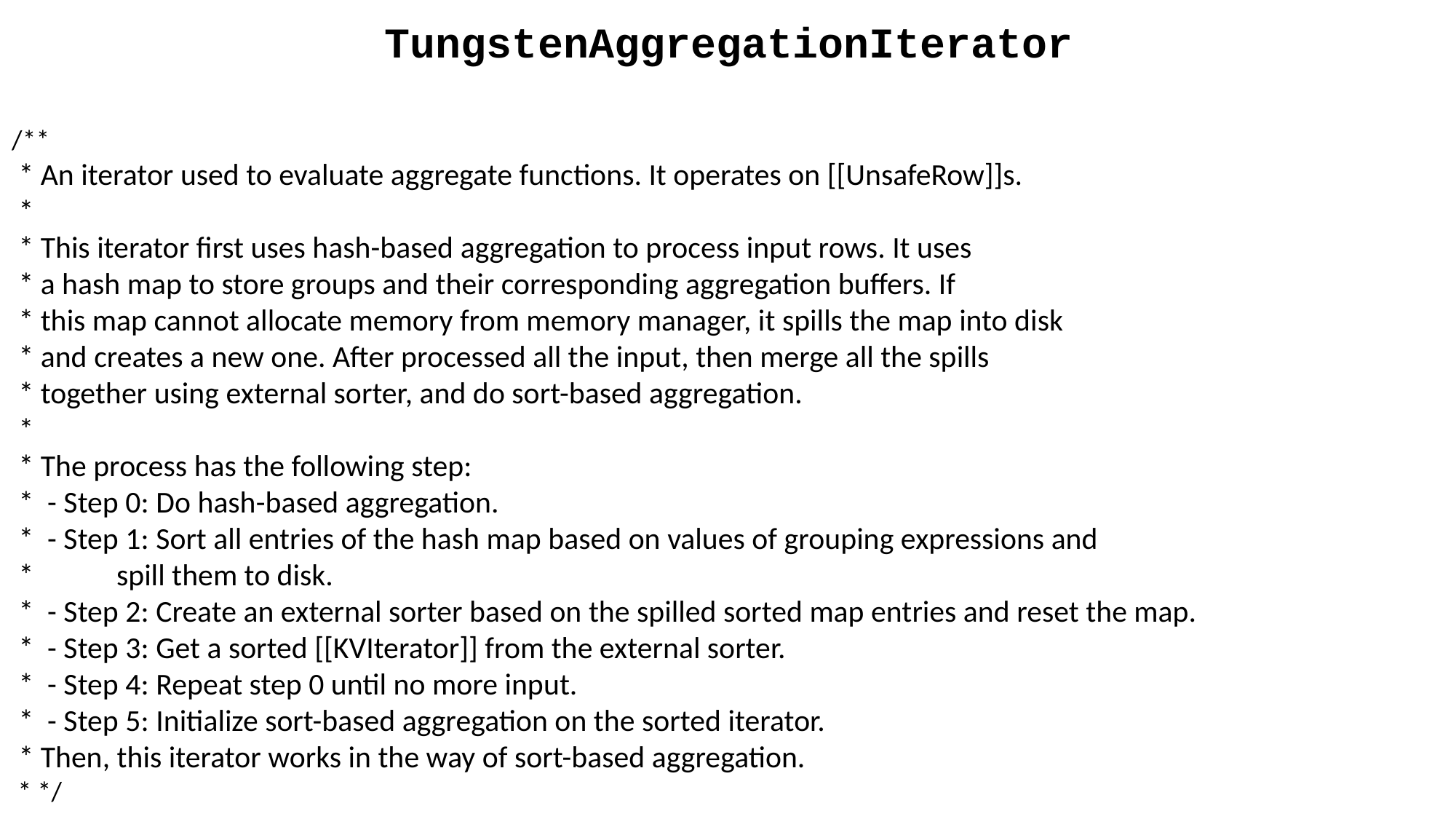

TungstenAggregationIterator
/**
 * An iterator used to evaluate aggregate functions. It operates on [[UnsafeRow]]s.
 *
 * This iterator first uses hash-based aggregation to process input rows. It uses
 * a hash map to store groups and their corresponding aggregation buffers. If
 * this map cannot allocate memory from memory manager, it spills the map into disk
 * and creates a new one. After processed all the input, then merge all the spills
 * together using external sorter, and do sort-based aggregation.
 *
 * The process has the following step:
 *  - Step 0: Do hash-based aggregation.
 *  - Step 1: Sort all entries of the hash map based on values of grouping expressions and
 *            spill them to disk.
 *  - Step 2: Create an external sorter based on the spilled sorted map entries and reset the map.
 *  - Step 3: Get a sorted [[KVIterator]] from the external sorter.
 *  - Step 4: Repeat step 0 until no more input.
 *  - Step 5: Initialize sort-based aggregation on the sorted iterator.
 * Then, this iterator works in the way of sort-based aggregation.
 * */